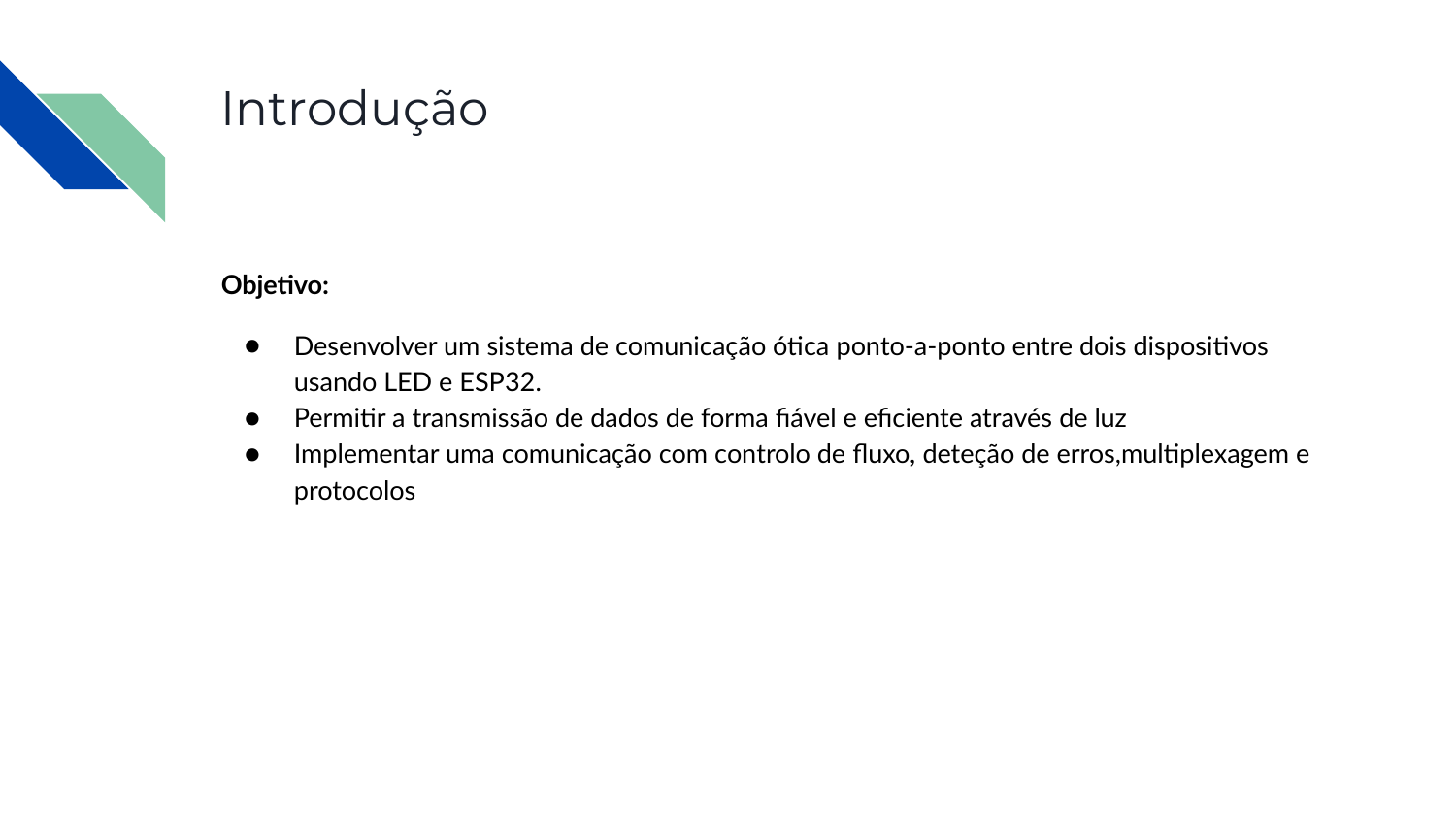

# Introdução
Objetivo:
Desenvolver um sistema de comunicação ótica ponto-a-ponto entre dois dispositivos usando LED e ESP32.
Permitir a transmissão de dados de forma fiável e eficiente através de luz
Implementar uma comunicação com controlo de fluxo, deteção de erros,multiplexagem e protocolos